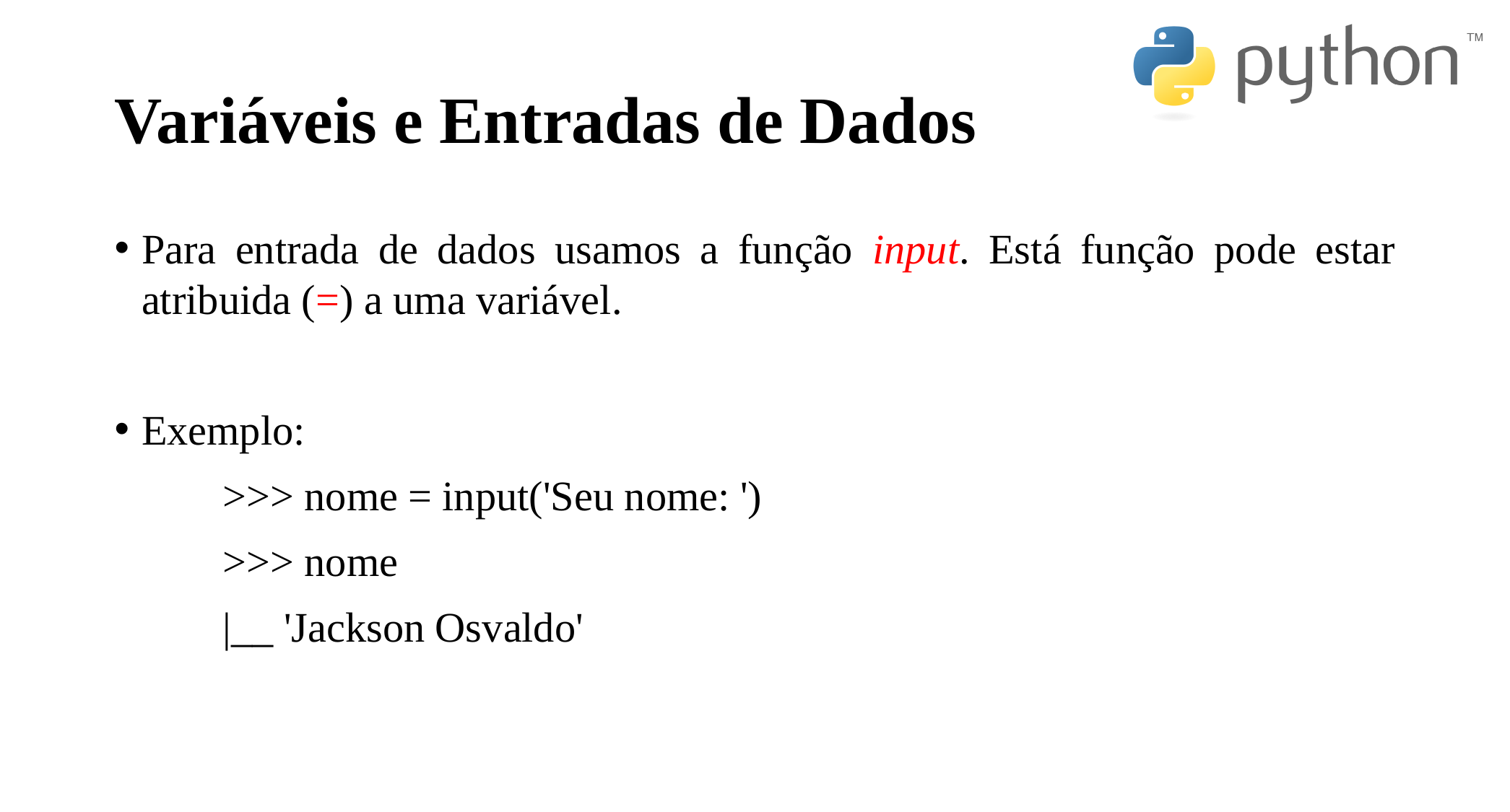

# Variáveis e Entradas de Dados
Para entrada de dados usamos a função input. Está função pode estar atribuida (=) a uma variável.

Exemplo:
	>>> nome = input('Seu nome: ')
	>>> nome
	|__ 'Jackson Osvaldo'

38